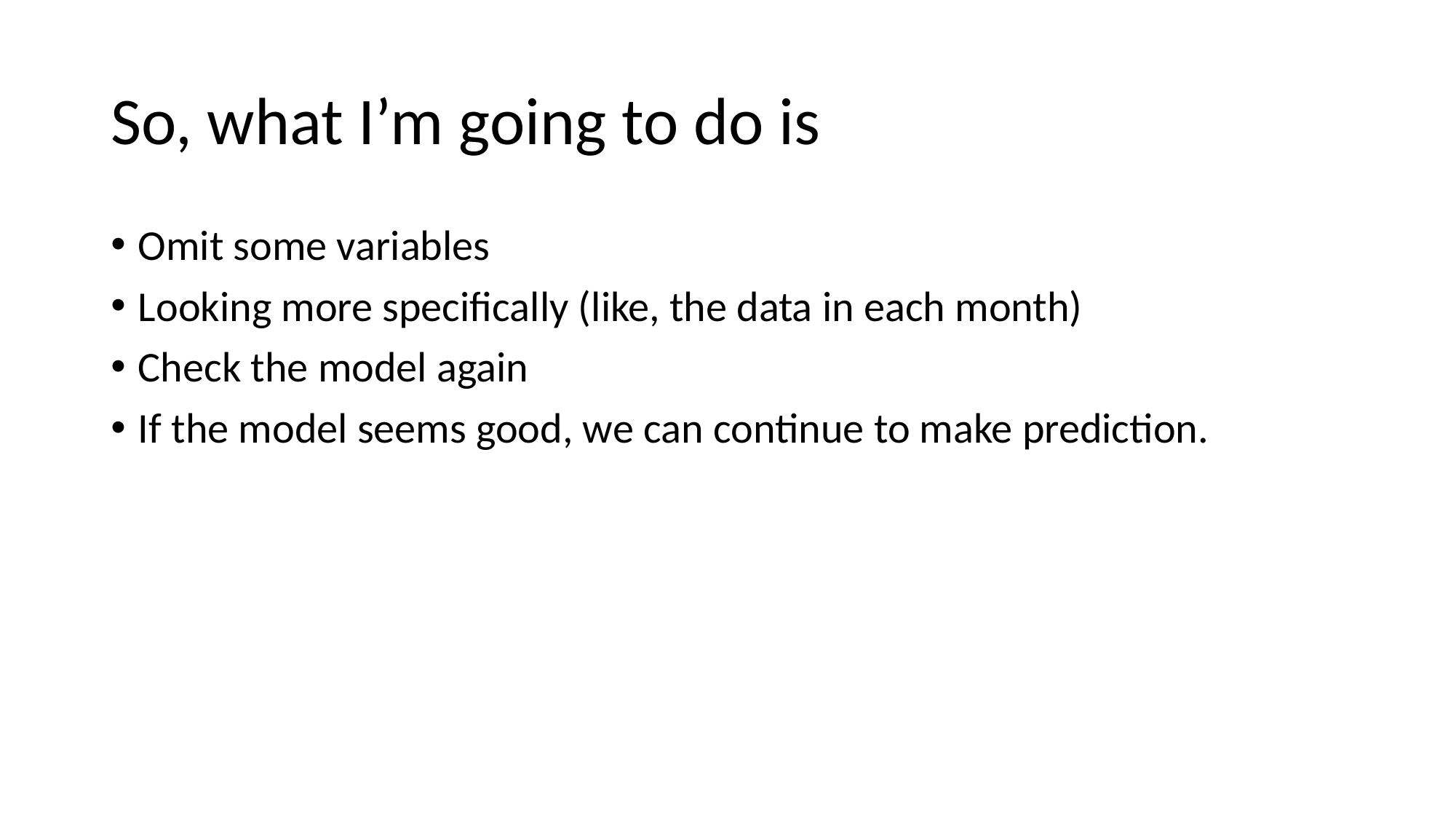

# So, what I’m going to do is
Omit some variables
Looking more specifically (like, the data in each month)
Check the model again
If the model seems good, we can continue to make prediction.